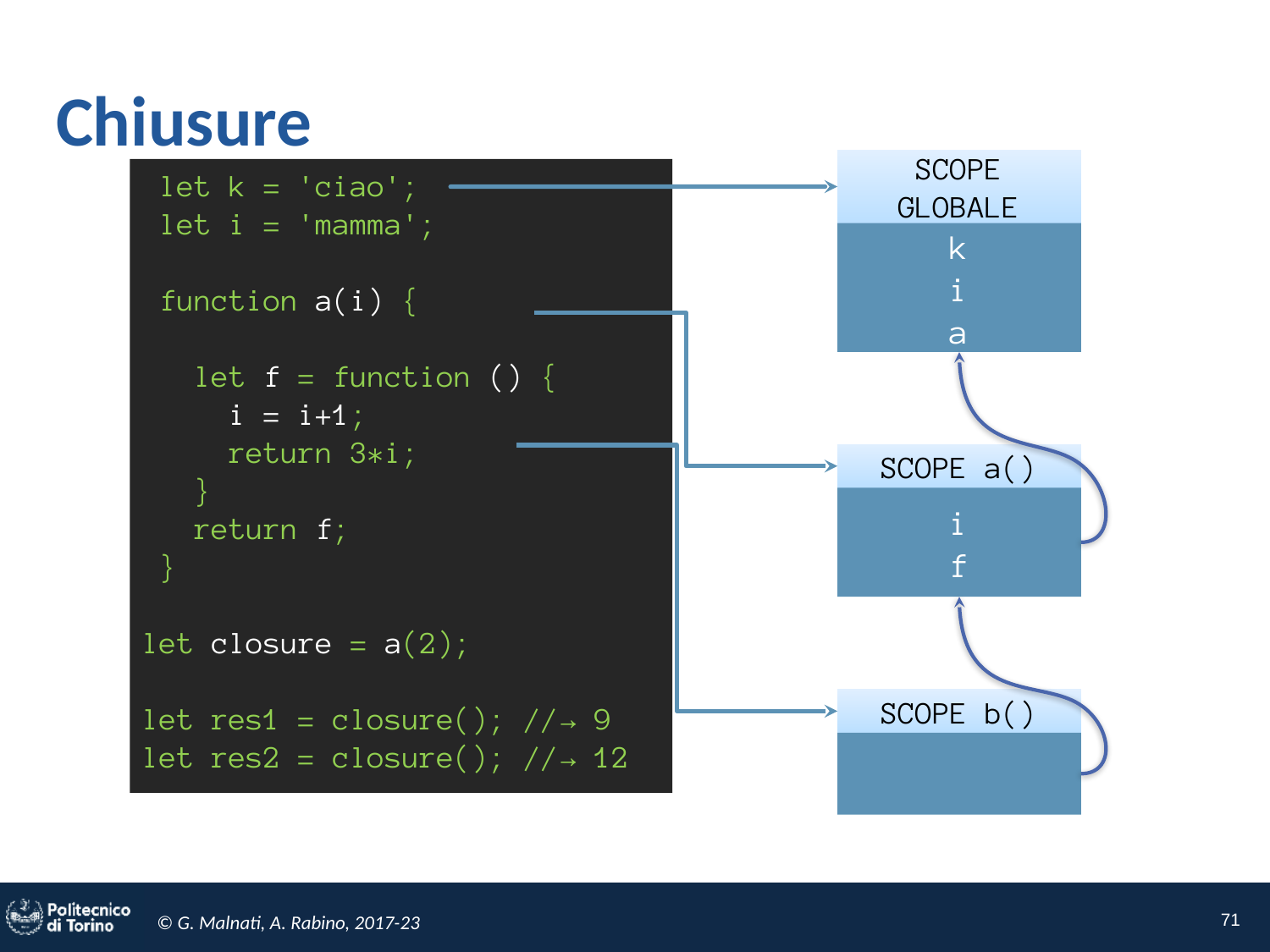

# Chiusure
SCOPE GLOBALE
k
i
a
 let k = 'ciao';
 let i = 'mamma';

 function a(i) {

   let f = function () {
     i = i+1;
     return 3*i;
   }
   return f;
 }

let closure = a(2);

let res1 = closure(); //→ 9
let res2 = closure(); //→ 12
SCOPE a()
i
f
SCOPE b()

71